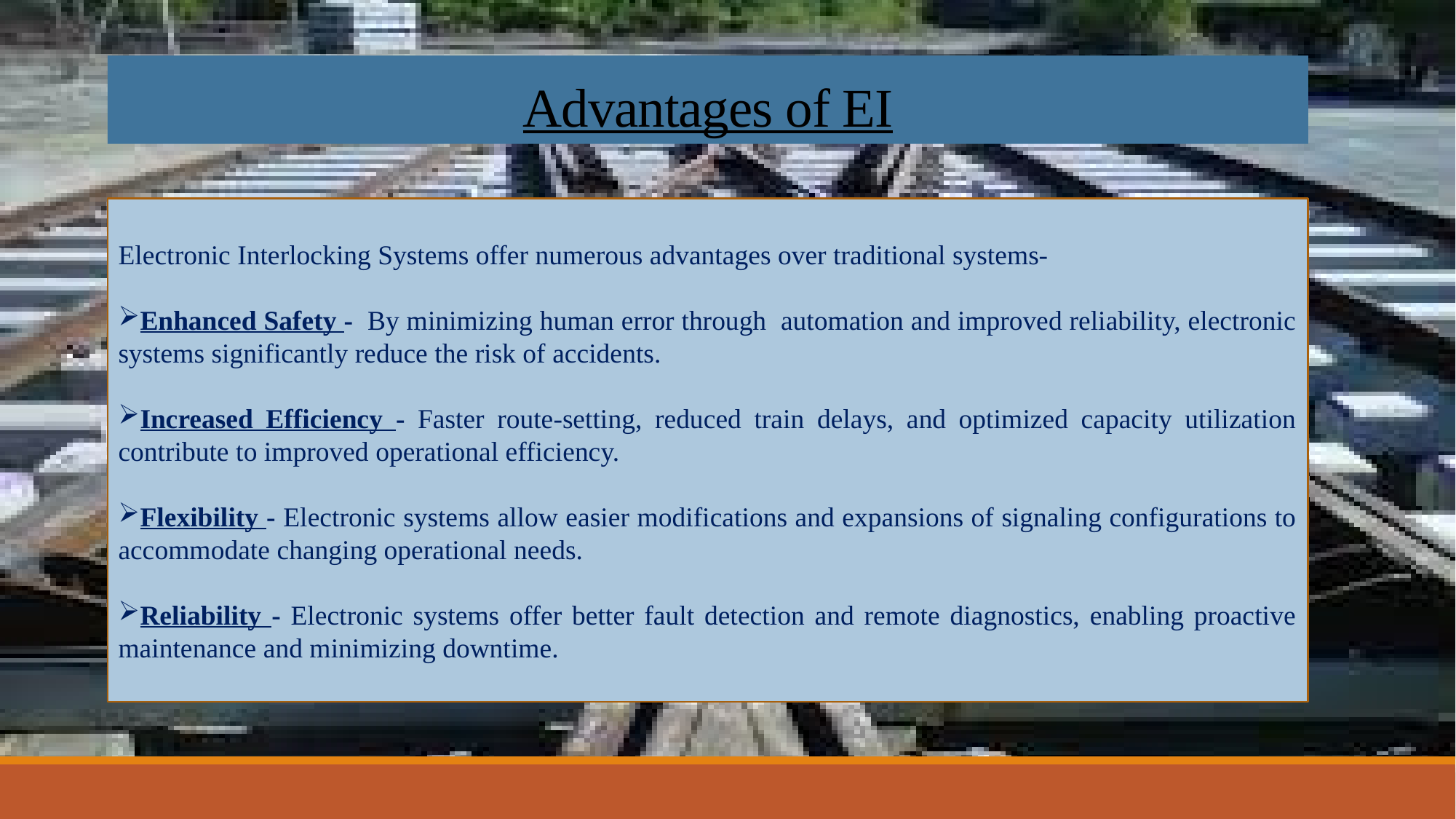

# Advantages of EI
Electronic Interlocking Systems offer numerous advantages over traditional systems-

Enhanced Safety -  By minimizing human error through  automation and improved reliability, electronic systems significantly reduce the risk of accidents.

Increased Efficiency - Faster route-setting, reduced train delays, and optimized capacity utilization contribute to improved operational efficiency.

Flexibility - Electronic systems allow easier modifications and expansions of signaling configurations to accommodate changing operational needs.

Reliability - Electronic systems offer better fault detection and remote diagnostics, enabling proactive maintenance and minimizing downtime.